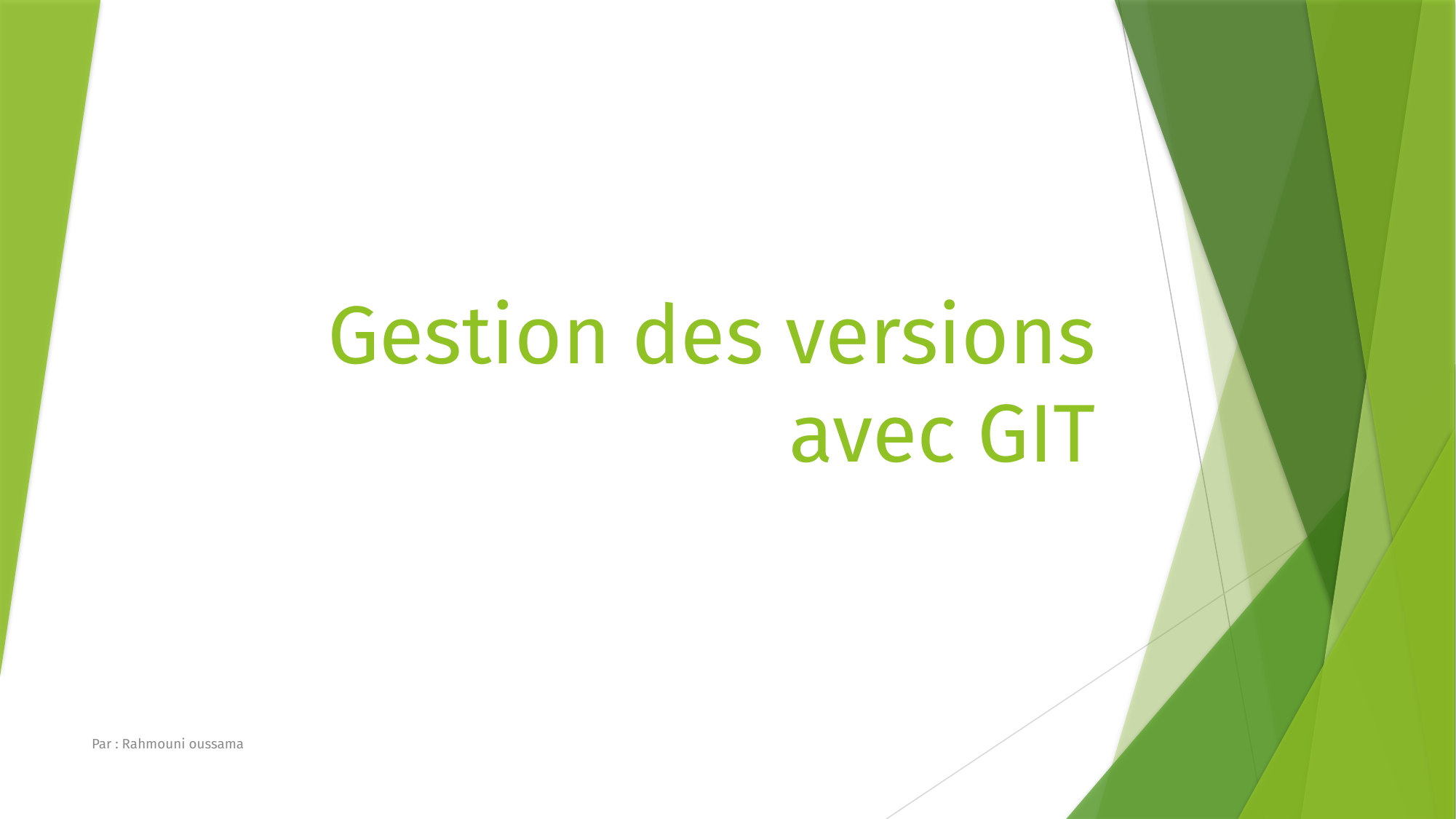

# Gestion des versions avec GIT

Par : Rahmouni oussama